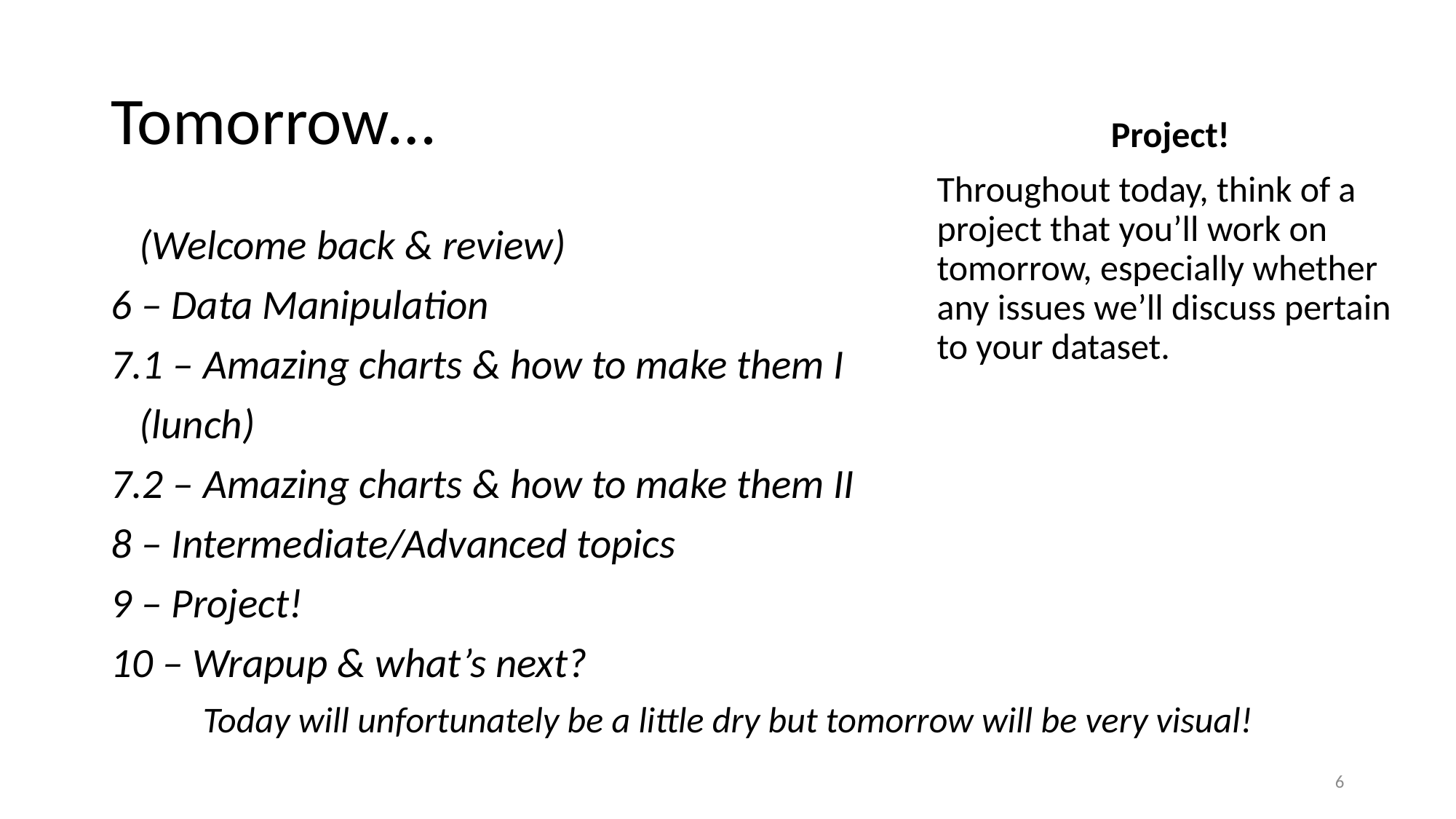

# Tomorrow…
Project!
Throughout today, think of a project that you’ll work on tomorrow, especially whether any issues we’ll discuss pertain to your dataset.

   (Welcome back & review)
6 – Data Manipulation
7.1 – Amazing charts & how to make them I
   (lunch)
7.2 – Amazing charts & how to make them II
8 – Intermediate/Advanced topics
9 – Project!
10 – Wrapup & what’s next?
Today will unfortunately be a little dry but tomorrow will be very visual!
6